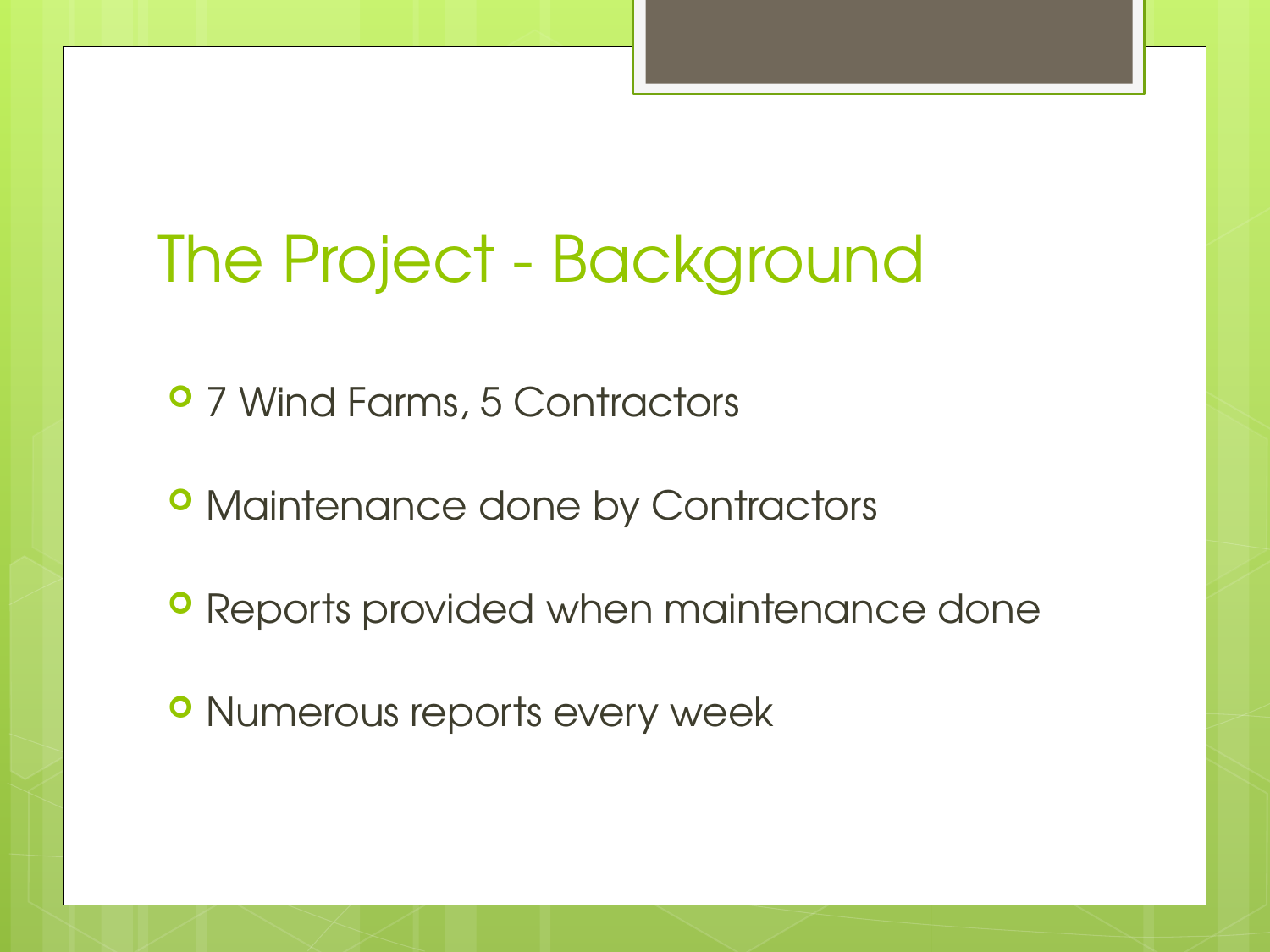

# The Project - Background
7 Wind Farms, 5 Contractors
Maintenance done by Contractors
Reports provided when maintenance done
Numerous reports every week